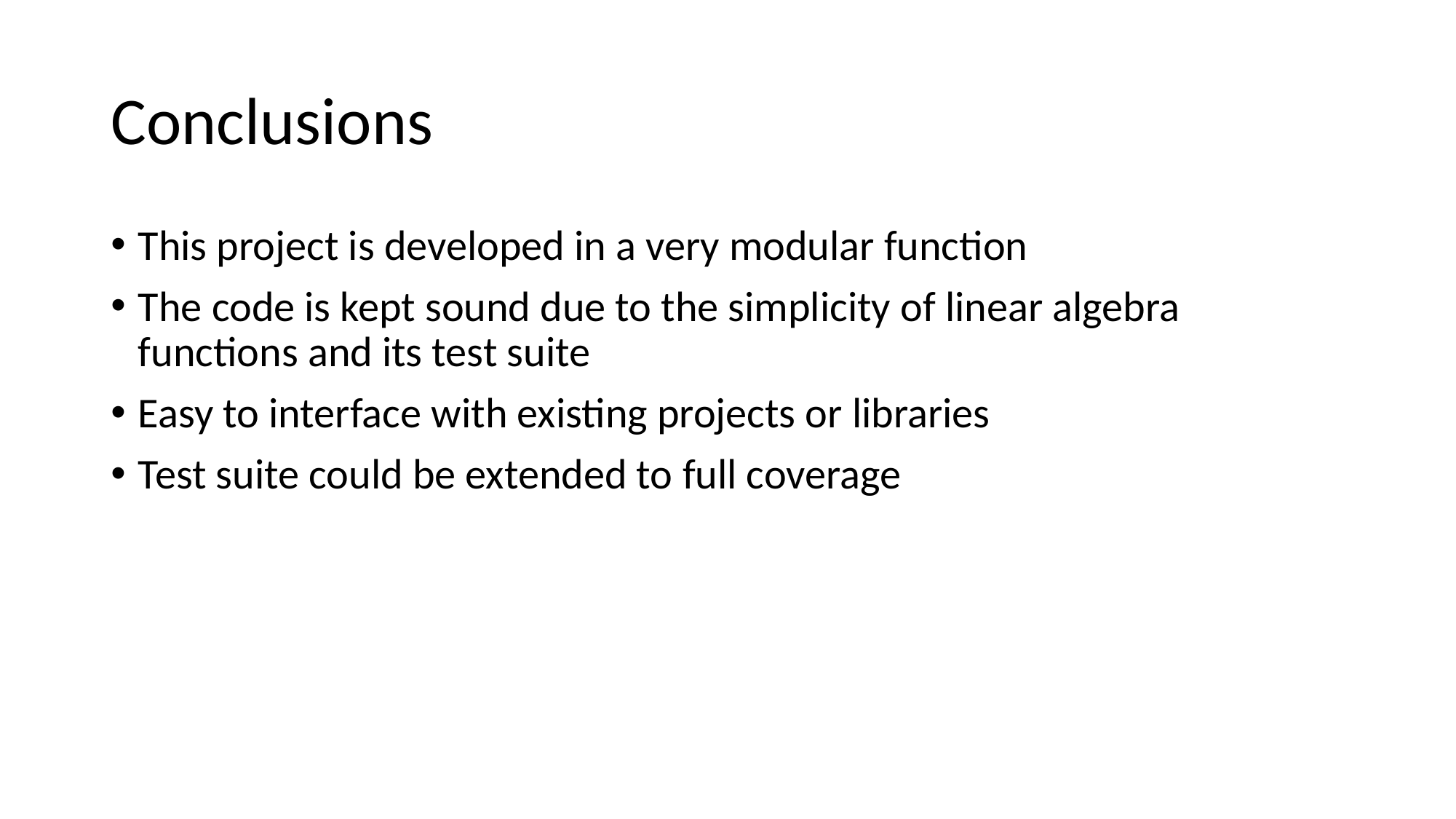

# Conclusions
This project is developed in a very modular function
The code is kept sound due to the simplicity of linear algebra functions and its test suite
Easy to interface with existing projects or libraries
Test suite could be extended to full coverage